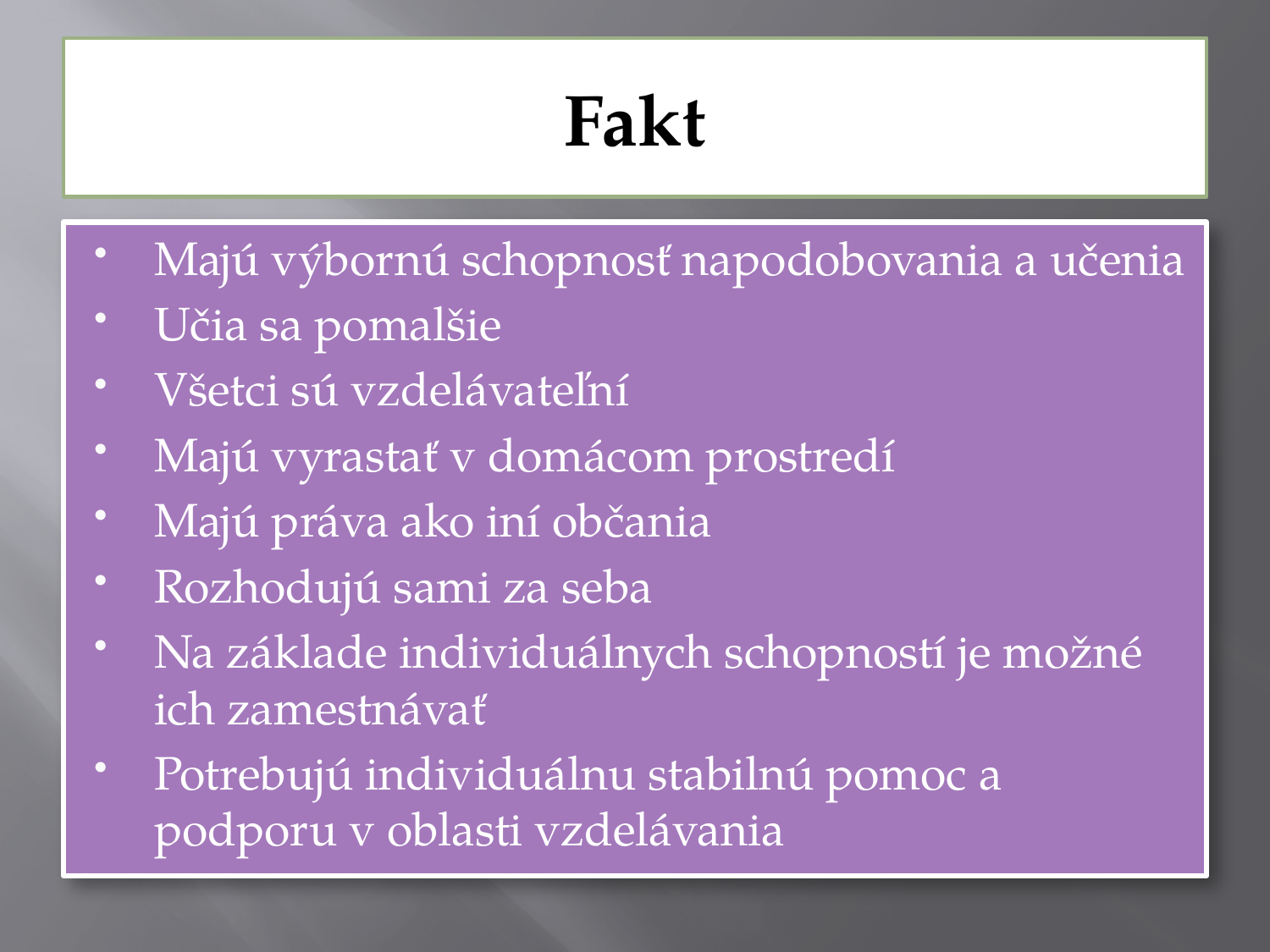

# Fakt
Majú výbornú schopnosť napodobovania a učenia
Učia sa pomalšie
Všetci sú vzdelávateľní
Majú vyrastať v domácom prostredí
Majú práva ako iní občania
Rozhodujú sami za seba
Na základe individuálnych schopností je možné ich zamestnávať
Potrebujú individuálnu stabilnú pomoc a podporu v oblasti vzdelávania